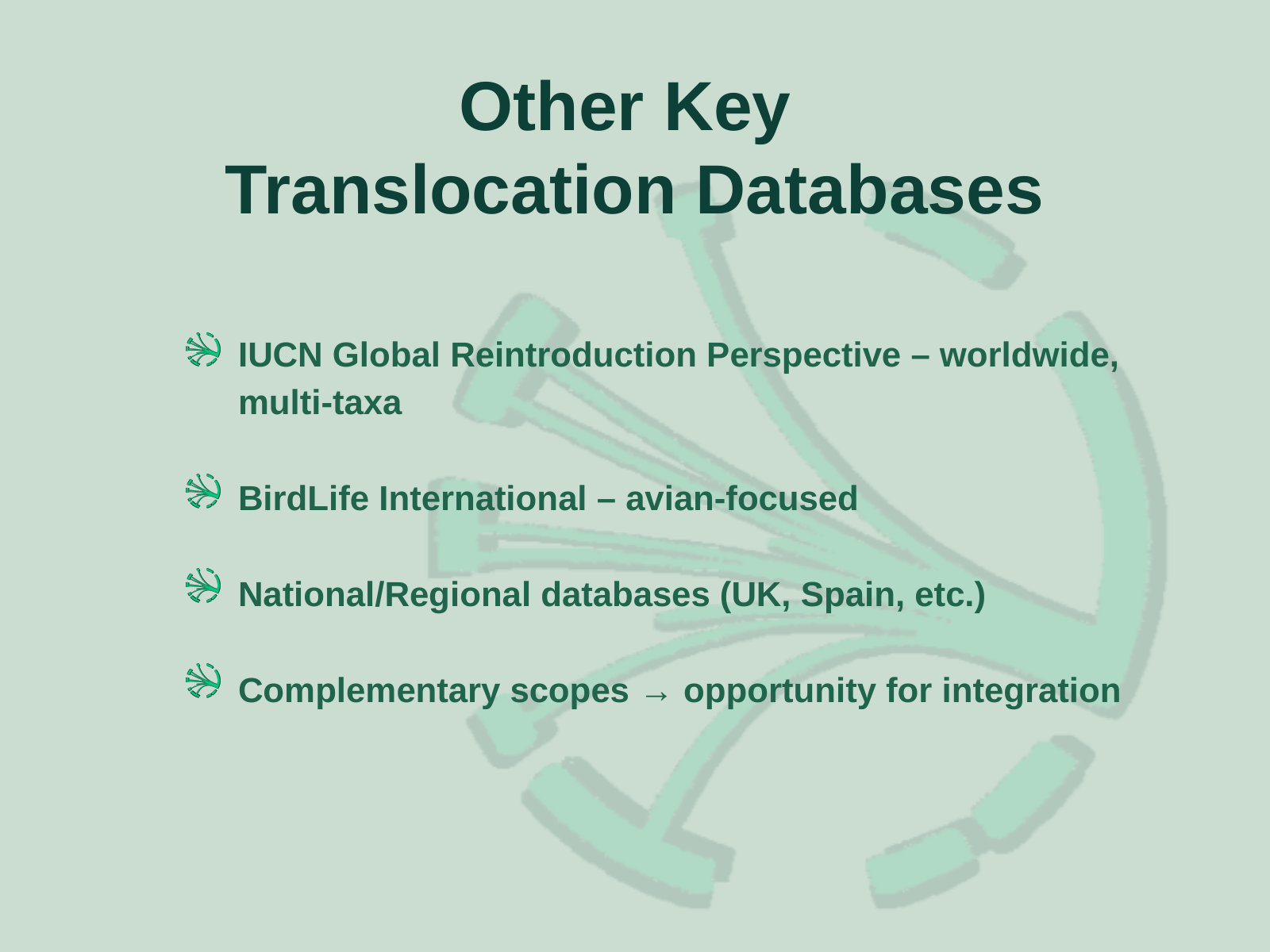

Other Key
Translocation Databases

IUCN Global Reintroduction Perspective – worldwide, multi-taxa

BirdLife International – avian-focused

National/Regional databases (UK, Spain, etc.)

Complementary scopes → opportunity for integration